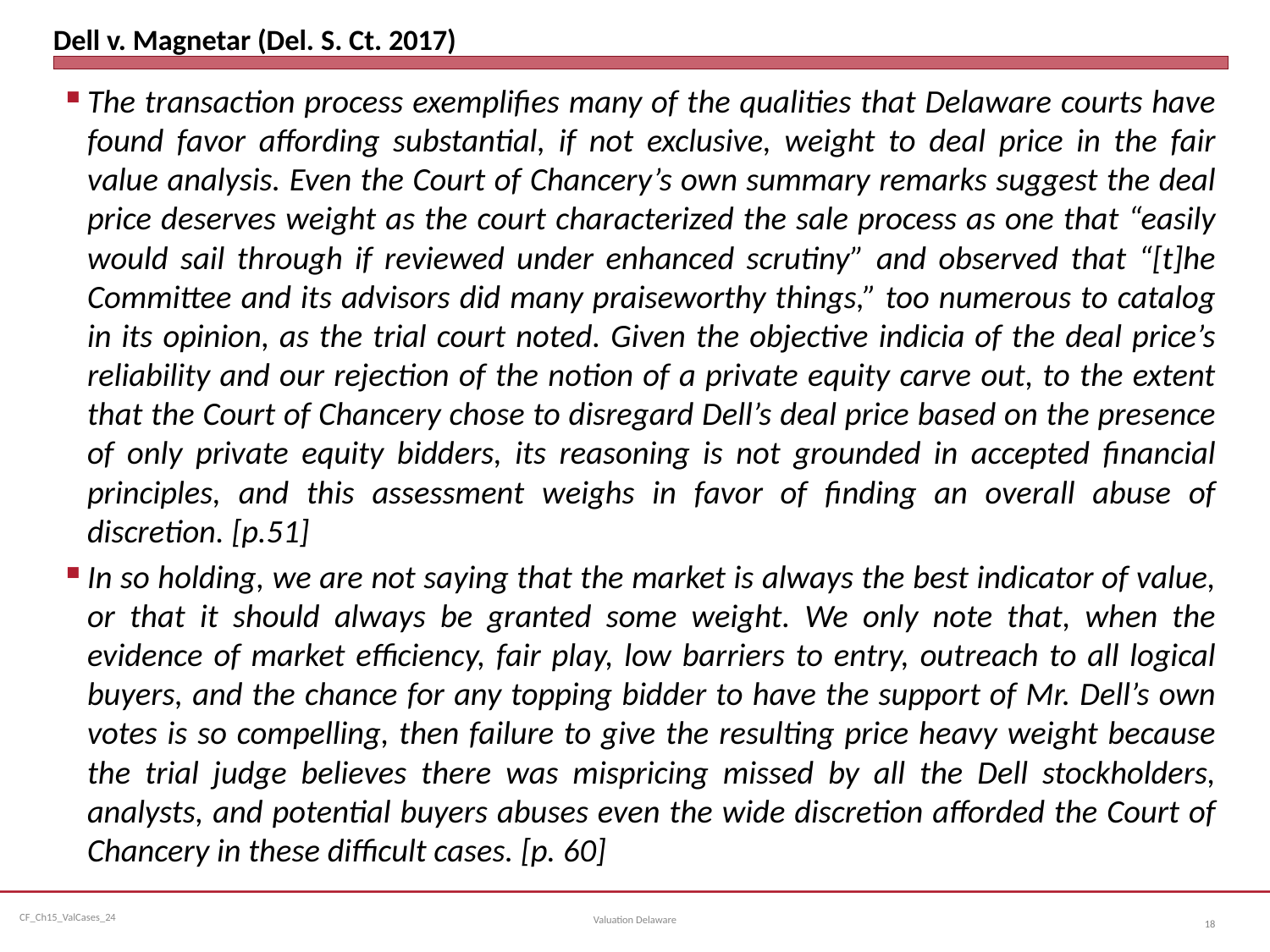

# Dell v. Magnetar (Del. S. Ct. 2017)
The transaction process exemplifies many of the qualities that Delaware courts have found favor affording substantial, if not exclusive, weight to deal price in the fair value analysis. Even the Court of Chancery’s own summary remarks suggest the deal price deserves weight as the court characterized the sale process as one that “easily would sail through if reviewed under enhanced scrutiny” and observed that “[t]he Committee and its advisors did many praiseworthy things,” too numerous to catalog in its opinion, as the trial court noted. Given the objective indicia of the deal price’s reliability and our rejection of the notion of a private equity carve out, to the extent that the Court of Chancery chose to disregard Dell’s deal price based on the presence of only private equity bidders, its reasoning is not grounded in accepted financial principles, and this assessment weighs in favor of finding an overall abuse of discretion. [p.51]
In so holding, we are not saying that the market is always the best indicator of value, or that it should always be granted some weight. We only note that, when the evidence of market efficiency, fair play, low barriers to entry, outreach to all logical buyers, and the chance for any topping bidder to have the support of Mr. Dell’s own votes is so compelling, then failure to give the resulting price heavy weight because the trial judge believes there was mispricing missed by all the Dell stockholders, analysts, and potential buyers abuses even the wide discretion afforded the Court of Chancery in these difficult cases. [p. 60]
Valuation Delaware
18